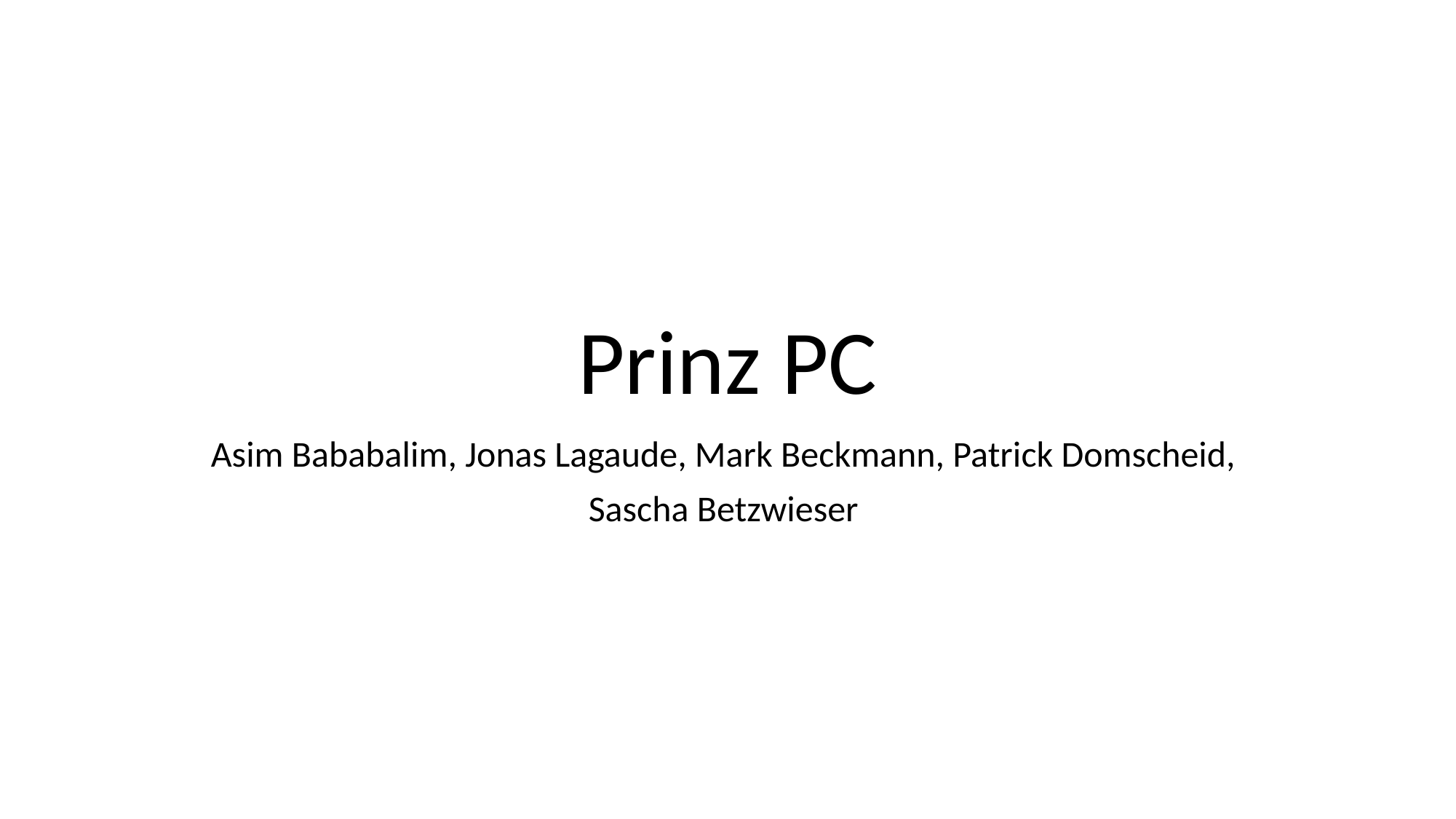

# Prinz PC
Asim Bababalim, Jonas Lagaude, Mark Beckmann, Patrick Domscheid,
Sascha Betzwieser